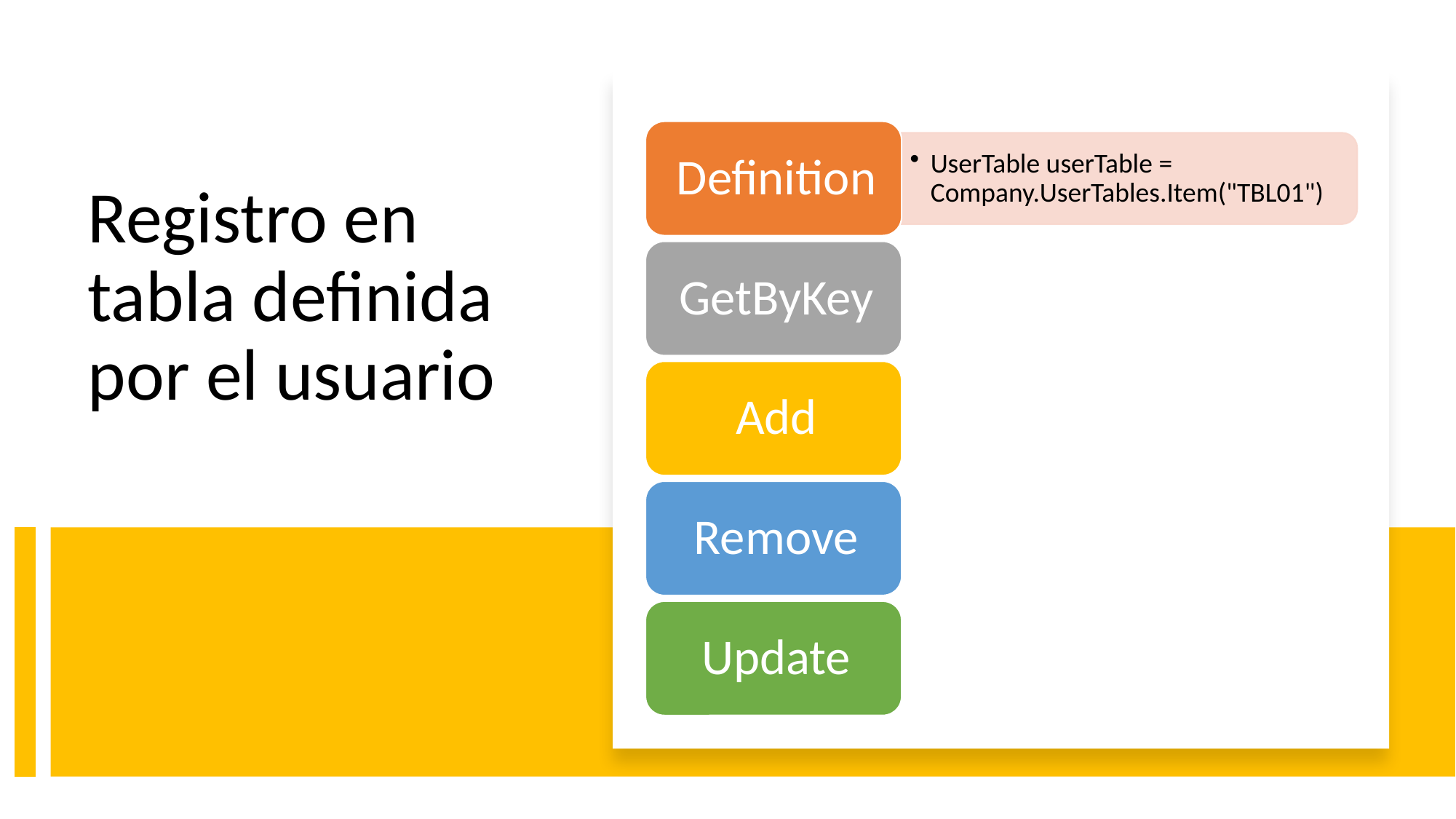

UserTable userTable = Company.UserTables.Item("TBL01")
Definition
GetByKey
Add
Remove
Update
# Registro en tabla definida por el usuario